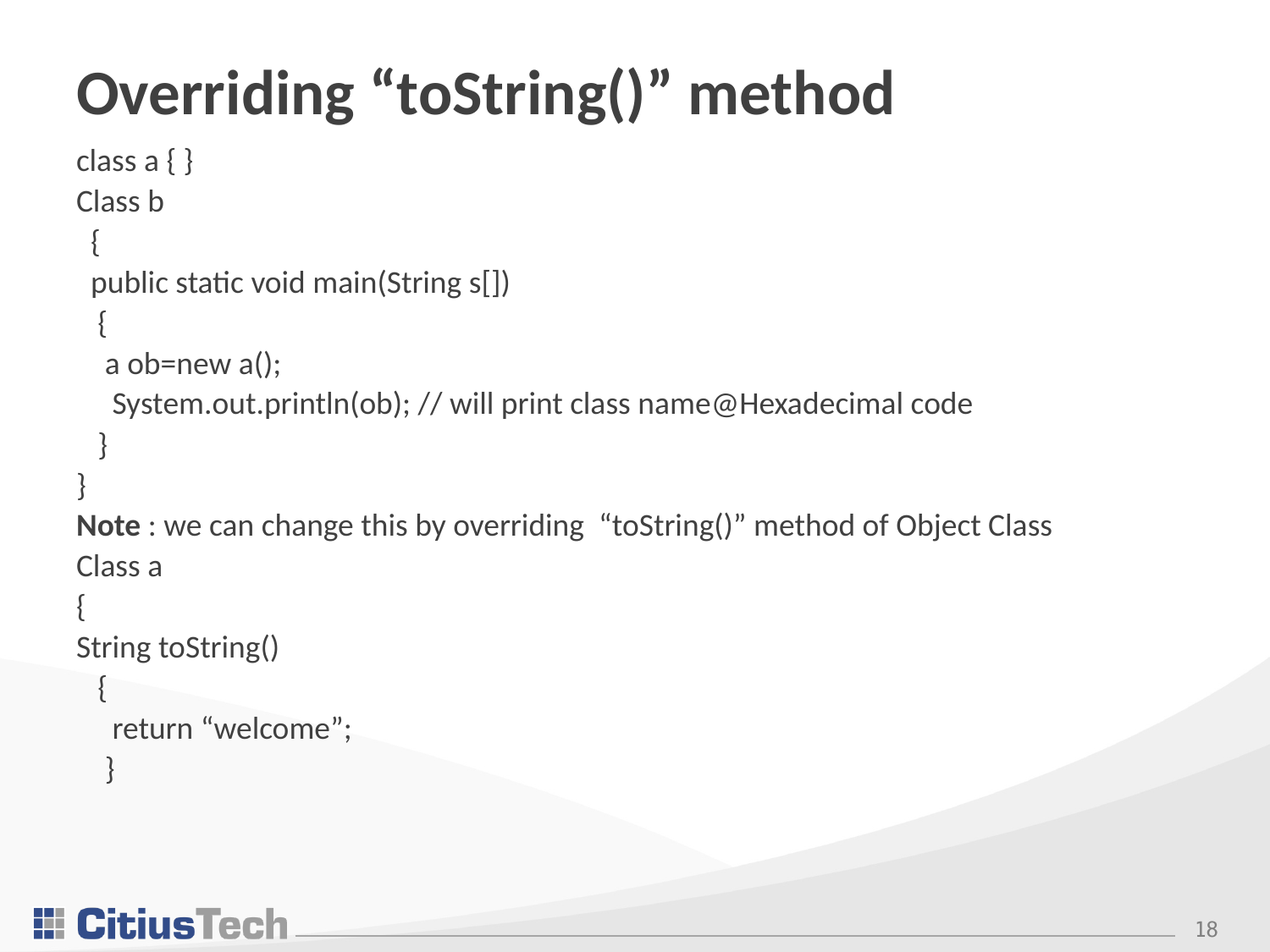

# Overriding “toString()” method
class a { }
Class b
  {
  public static void main(String s[])
   {
    a ob=new a();
     System.out.println(ob); // will print class name@Hexadecimal code
   }
}
Note : we can change this by overriding  “toString()” method of Object Class
Class a
{
String toString()
   {
     return “welcome”;
    }